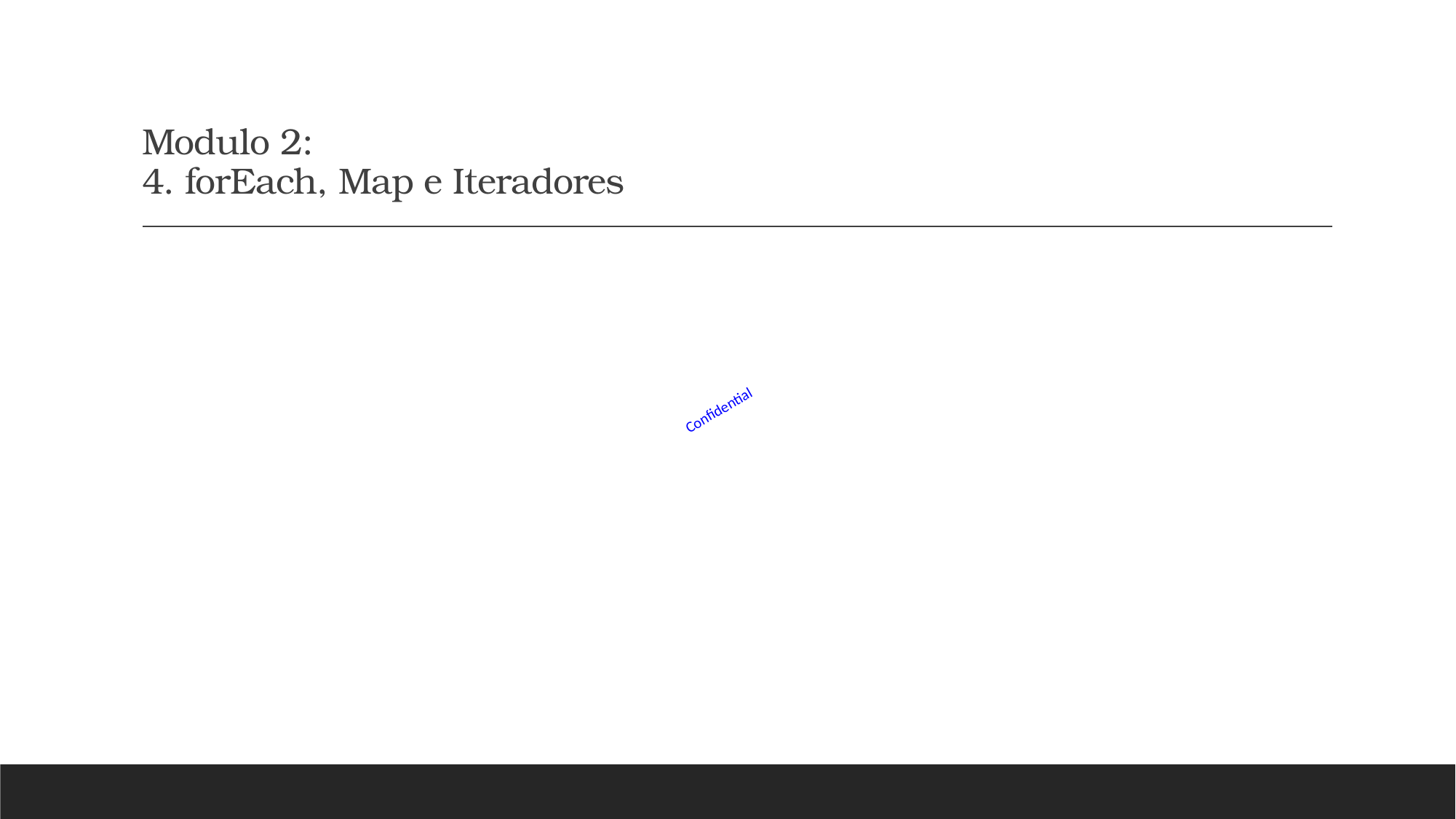

# Modulo 2: 4. forEach, Map e Iteradores